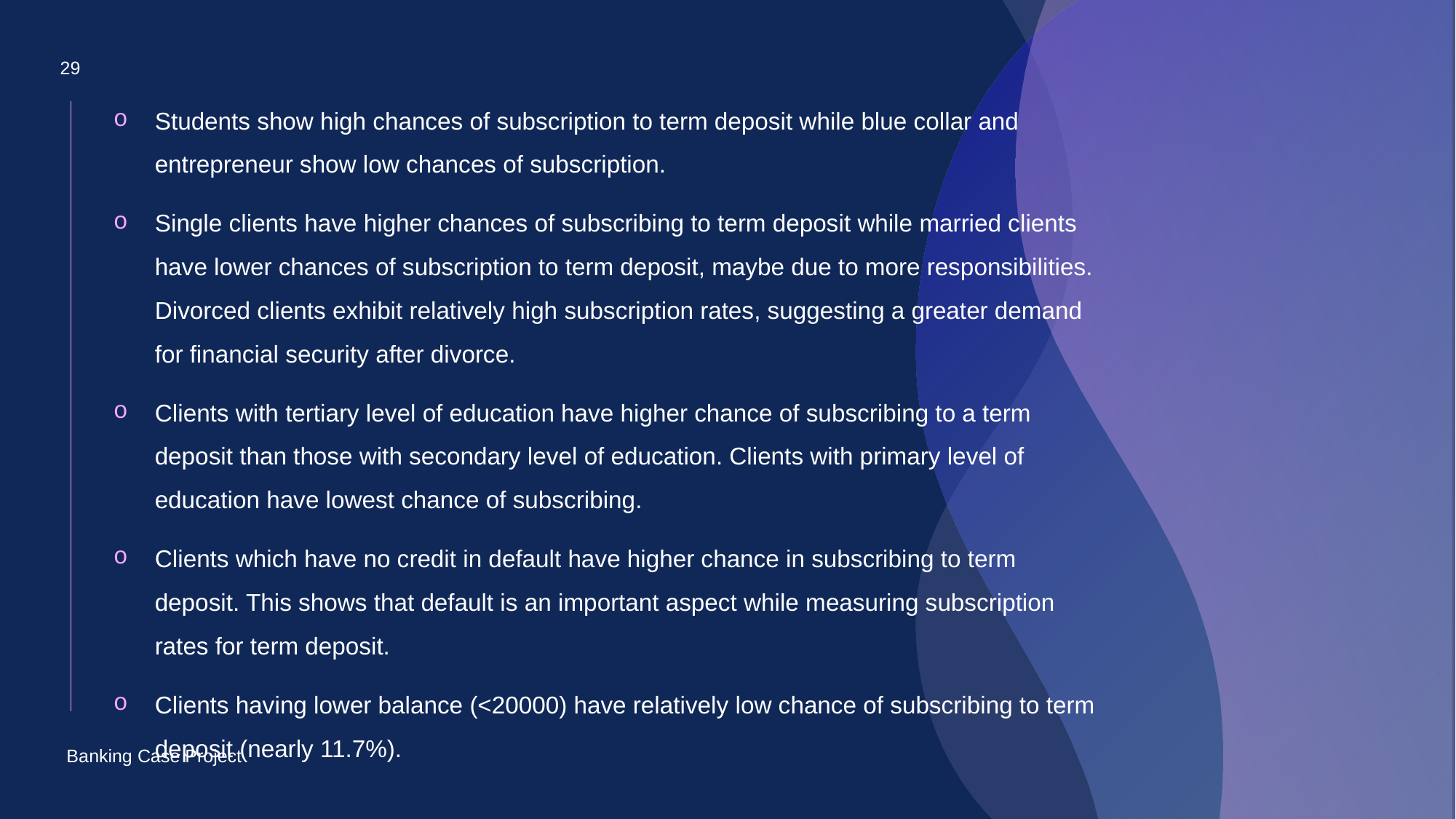

29
Students show high chances of subscription to term deposit while blue collar and entrepreneur show low chances of subscription.
Single clients have higher chances of subscribing to term deposit while married clients have lower chances of subscription to term deposit, maybe due to more responsibilities. Divorced clients exhibit relatively high subscription rates, suggesting a greater demand for financial security after divorce.
Clients with tertiary level of education have higher chance of subscribing to a term deposit than those with secondary level of education. Clients with primary level of education have lowest chance of subscribing.
Clients which have no credit in default have higher chance in subscribing to term deposit. This shows that default is an important aspect while measuring subscription rates for term deposit.
Clients having lower balance (<20000) have relatively low chance of subscribing to term deposit (nearly 11.7%).

Banking Case Project